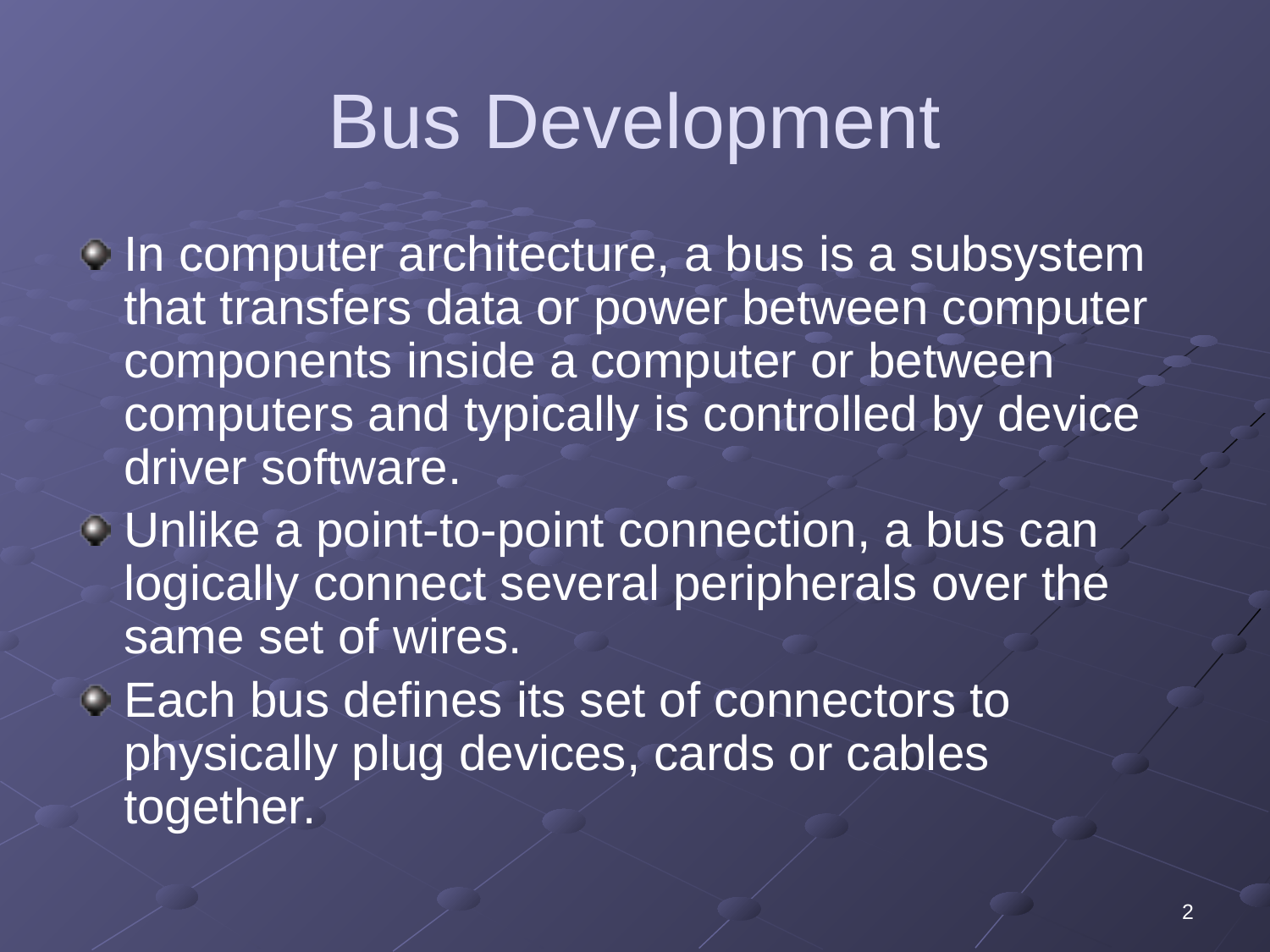

# Bus Development
In computer architecture, a bus is a subsystem that transfers data or power between computer components inside a computer or between computers and typically is controlled by device driver software.
Unlike a point-to-point connection, a bus can logically connect several peripherals over the same set of wires.
Each bus defines its set of connectors to physically plug devices, cards or cables together.
2